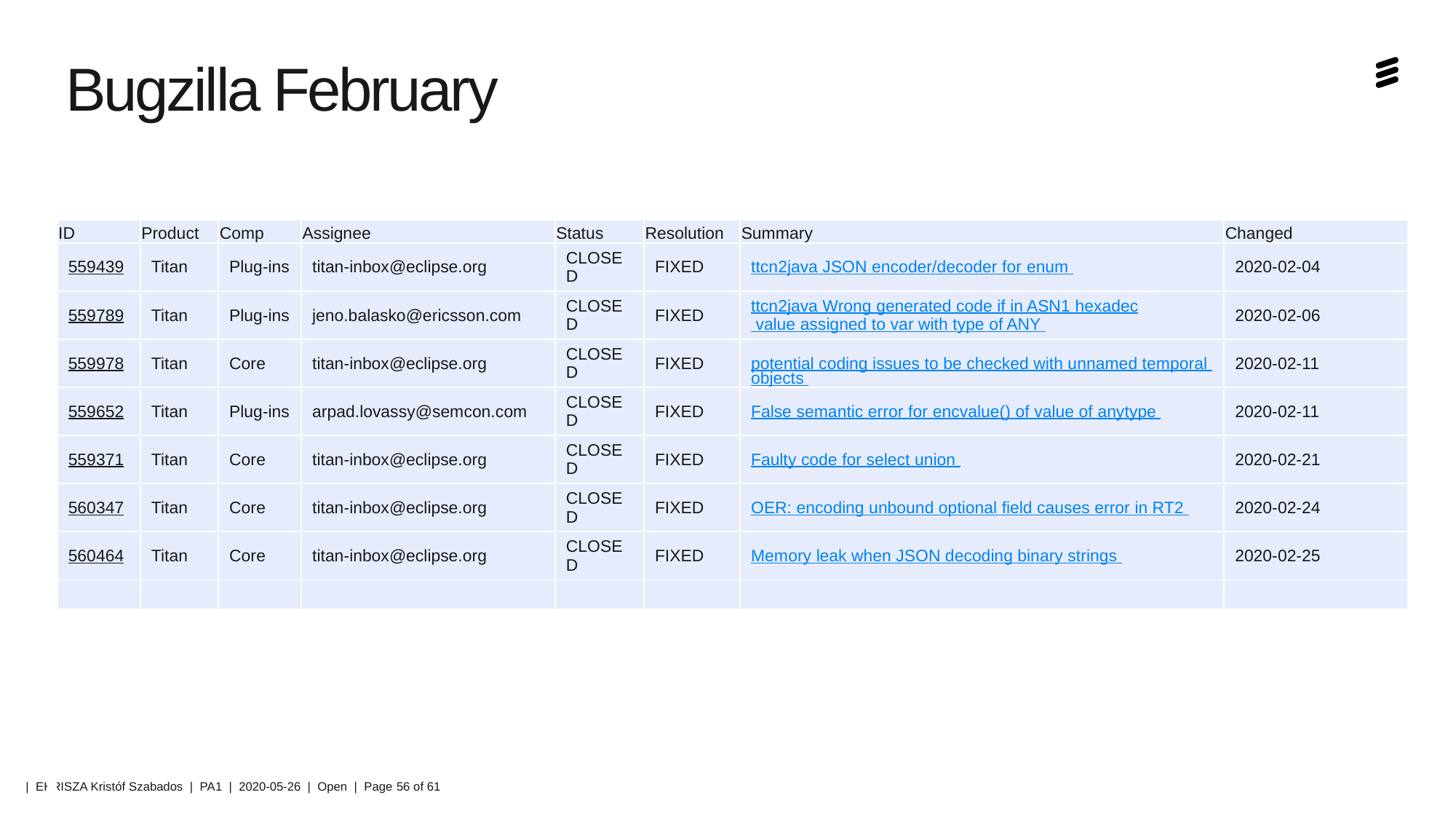

# Bugzilla February
| ID | Product | Comp | Assignee | Status | Resolution | Summary | Changed |
| --- | --- | --- | --- | --- | --- | --- | --- |
| 559439 | Titan | Plug-ins | titan-inbox@eclipse.org | CLOSED | FIXED | ttcn2java JSON encoder/decoder for enum | 2020-02-04 |
| 559789 | Titan | Plug-ins | jeno.balasko@ericsson.com | CLOSED | FIXED | ttcn2java Wrong generated code if in ASN1 hexadec value assigned to var with type of ANY | 2020-02-06 |
| 559978 | Titan | Core | titan-inbox@eclipse.org | CLOSED | FIXED | potential coding issues to be checked with unnamed temporal objects | 2020-02-11 |
| 559652 | Titan | Plug-ins | arpad.lovassy@semcon.com | CLOSED | FIXED | False semantic error for encvalue() of value of anytype | 2020-02-11 |
| 559371 | Titan | Core | titan-inbox@eclipse.org | CLOSED | FIXED | Faulty code for select union | 2020-02-21 |
| 560347 | Titan | Core | titan-inbox@eclipse.org | CLOSED | FIXED | OER: encoding unbound optional field causes error in RT2 | 2020-02-24 |
| 560464 | Titan | Core | titan-inbox@eclipse.org | CLOSED | FIXED | Memory leak when JSON decoding binary strings | 2020-02-25 |
|  |  |  |  |  |  |  |  |